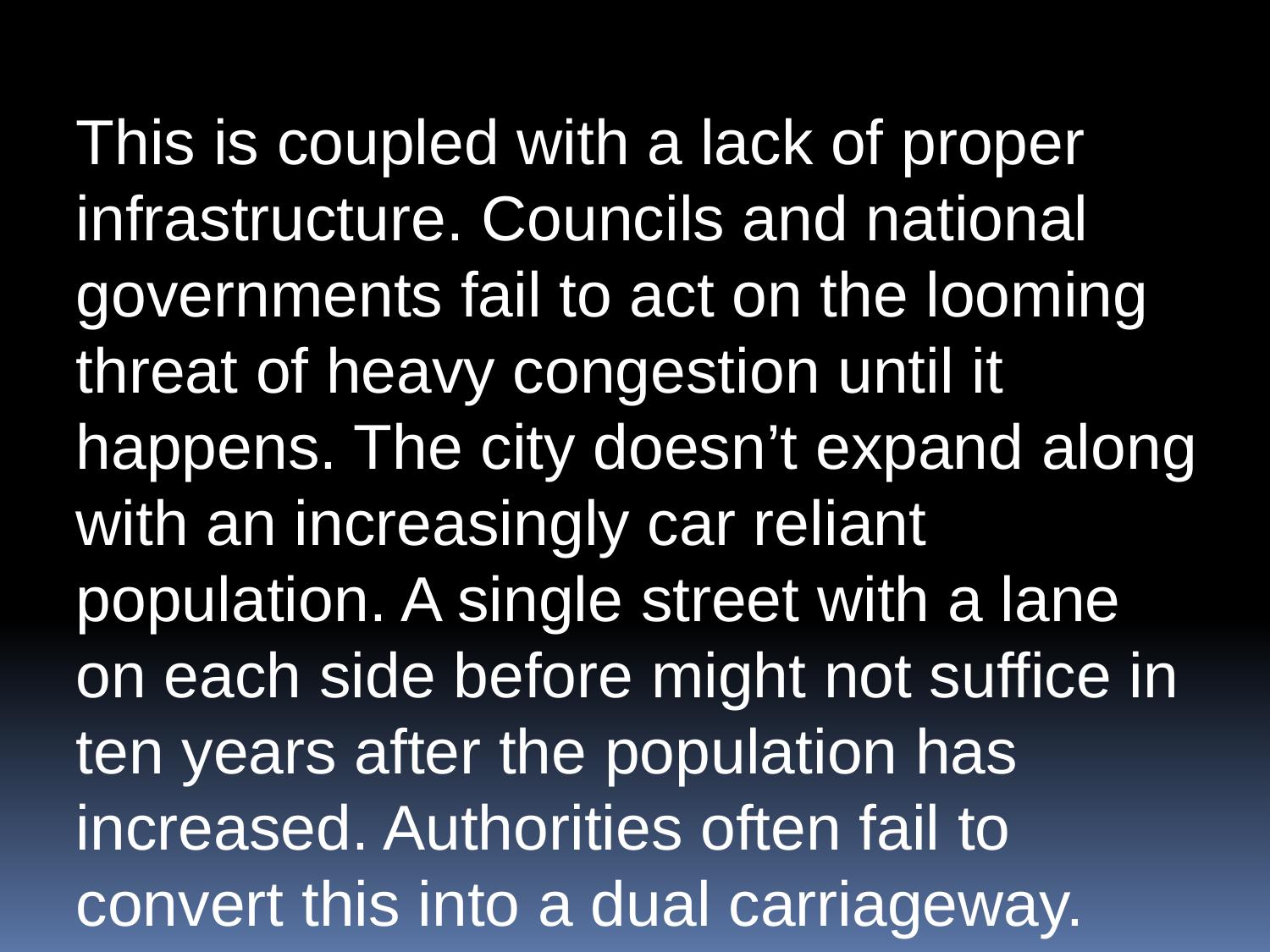

This is coupled with a lack of proper infrastructure. Councils and national governments fail to act on the looming threat of heavy congestion until it happens. The city doesn’t expand along with an increasingly car reliant population. A single street with a lane on each side before might not suffice in ten years after the population has increased. Authorities often fail to convert this into a dual carriageway.